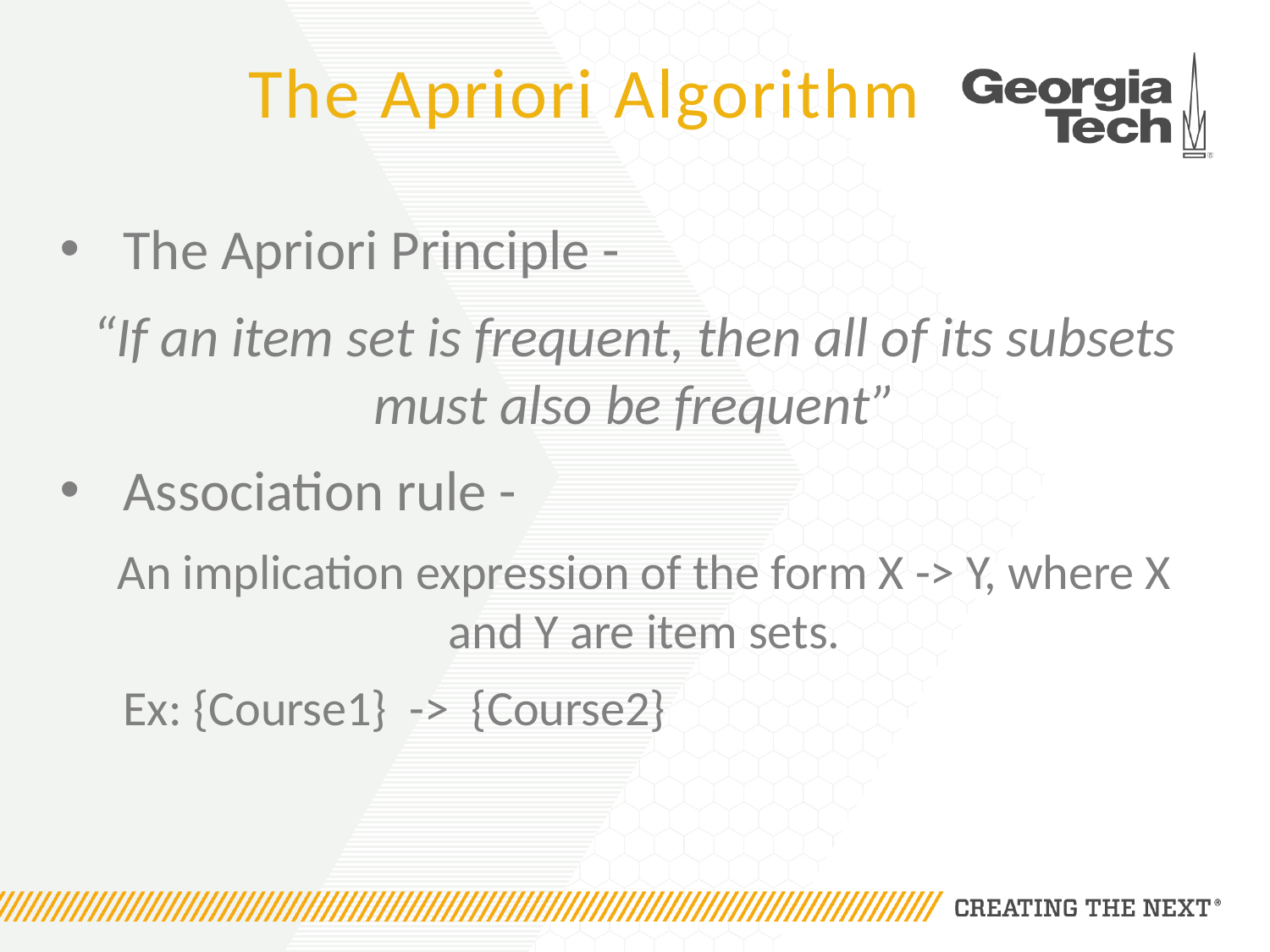

# The Apriori Algorithm
The Apriori Principle -
“If an item set is frequent, then all of its subsets must also be frequent”
Association rule -
An implication expression of the form X -> Y, where X and Y are item sets.
Ex: {Course1}  ->  {Course2}